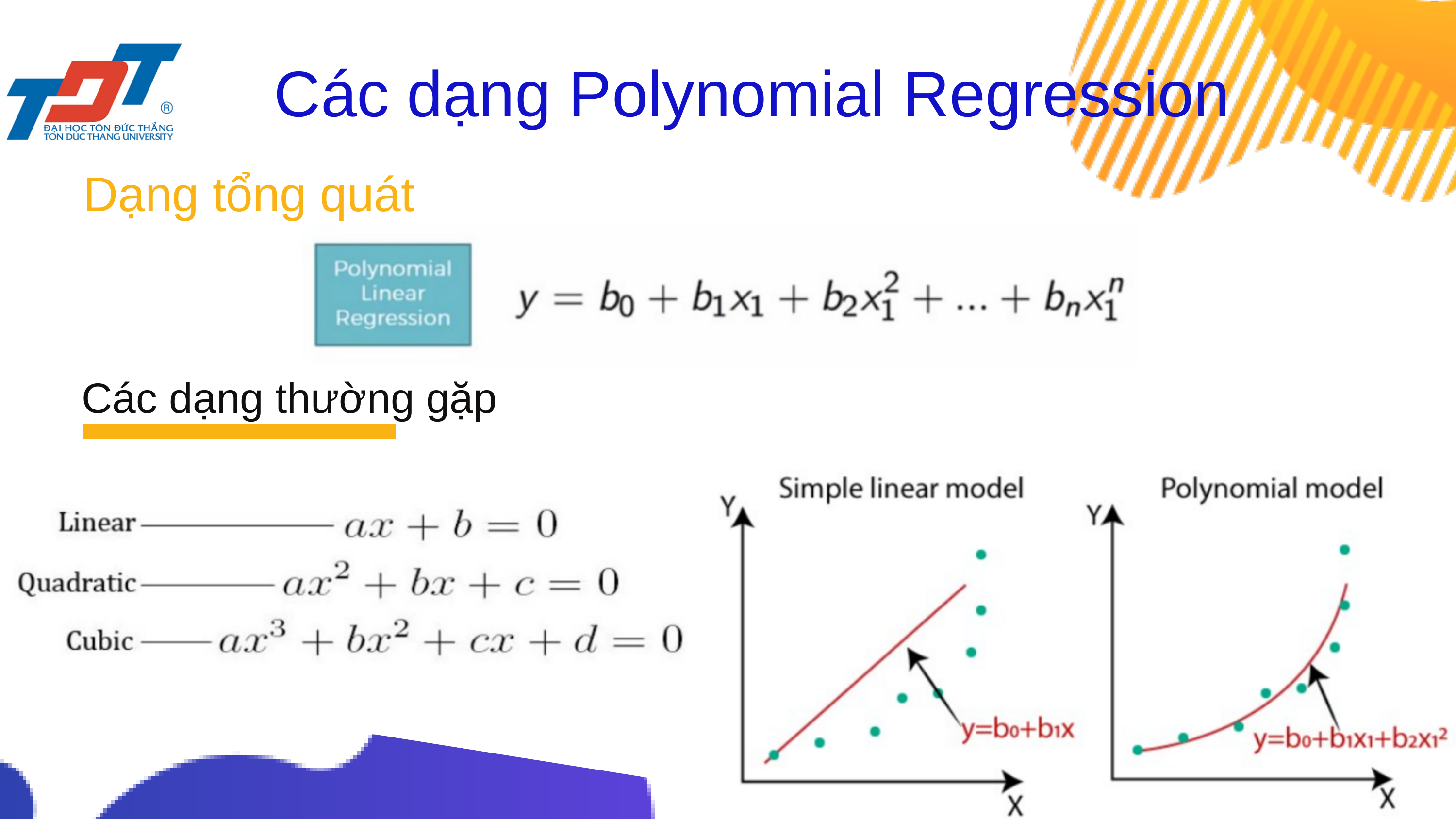

Các dạng Polynomial Regression

Dạng tổng quát

Các dạng thường gặp